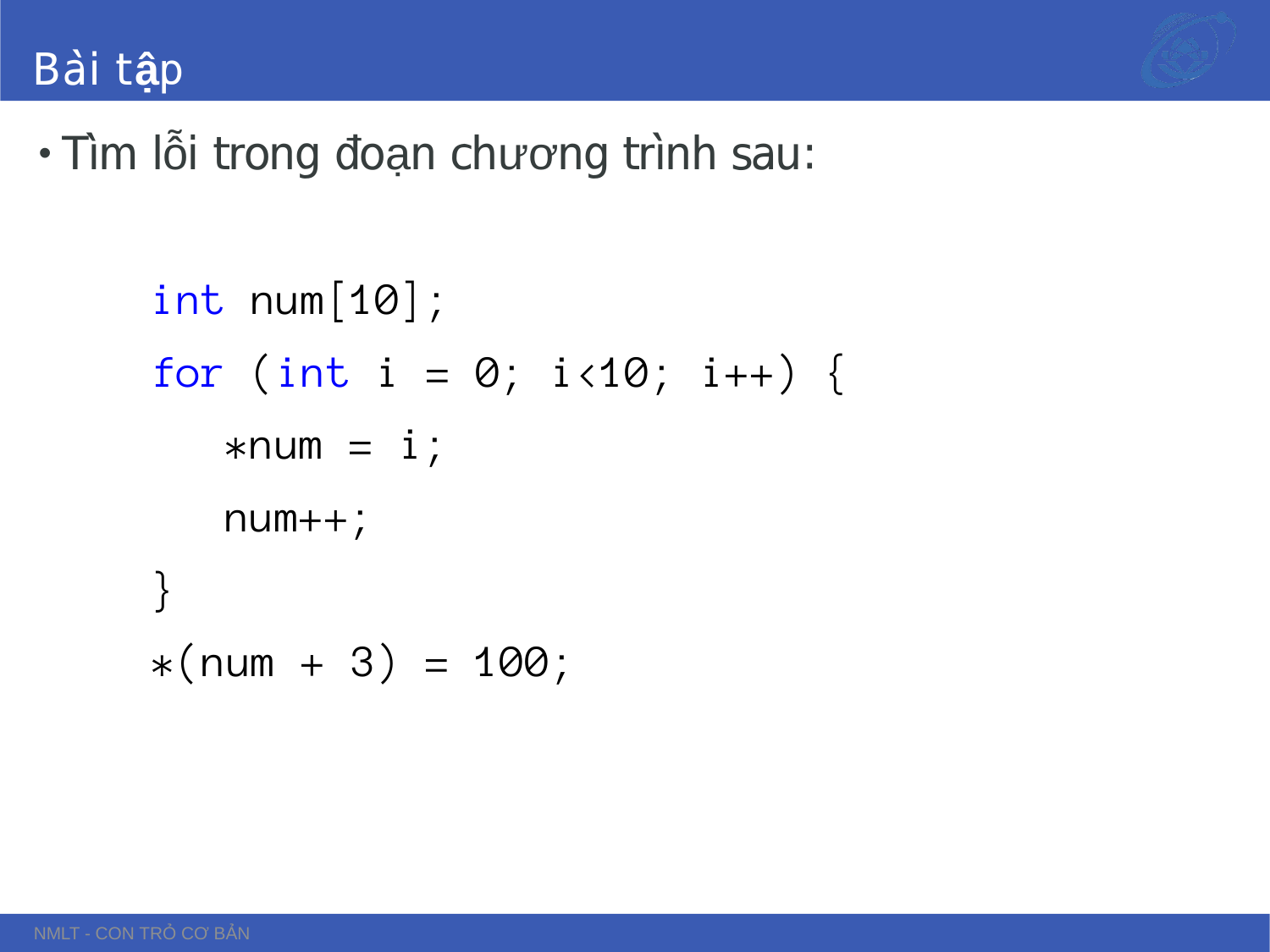

# Bài tập
Tìm lỗi trong đoạn chương trình sau:

int num[10];
for (int i = 0; i<10; i++) {
*num = i;
num++;
}
*(num + 3) = 100;
NMLT - Con trỏ cơ bản
36